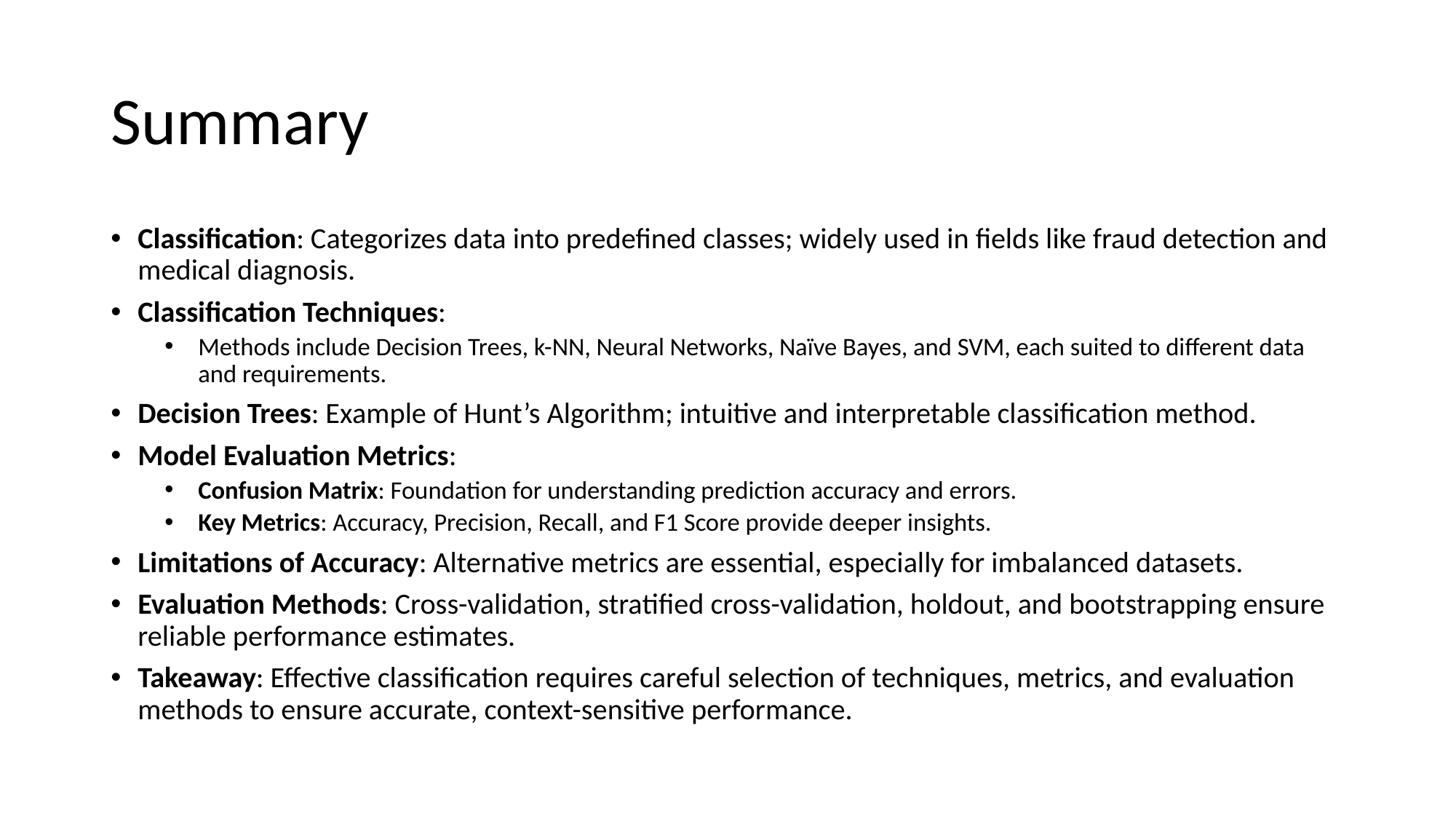

# Summary
Classification: Categorizes data into predefined classes; widely used in fields like fraud detection and medical diagnosis.
Classification Techniques:
Methods include Decision Trees, k-NN, Neural Networks, Naïve Bayes, and SVM, each suited to different data and requirements.
Decision Trees: Example of Hunt’s Algorithm; intuitive and interpretable classification method.
Model Evaluation Metrics:
Confusion Matrix: Foundation for understanding prediction accuracy and errors.
Key Metrics: Accuracy, Precision, Recall, and F1 Score provide deeper insights.
Limitations of Accuracy: Alternative metrics are essential, especially for imbalanced datasets.
Evaluation Methods: Cross-validation, stratified cross-validation, holdout, and bootstrapping ensure reliable performance estimates.
Takeaway: Effective classification requires careful selection of techniques, metrics, and evaluation methods to ensure accurate, context-sensitive performance.